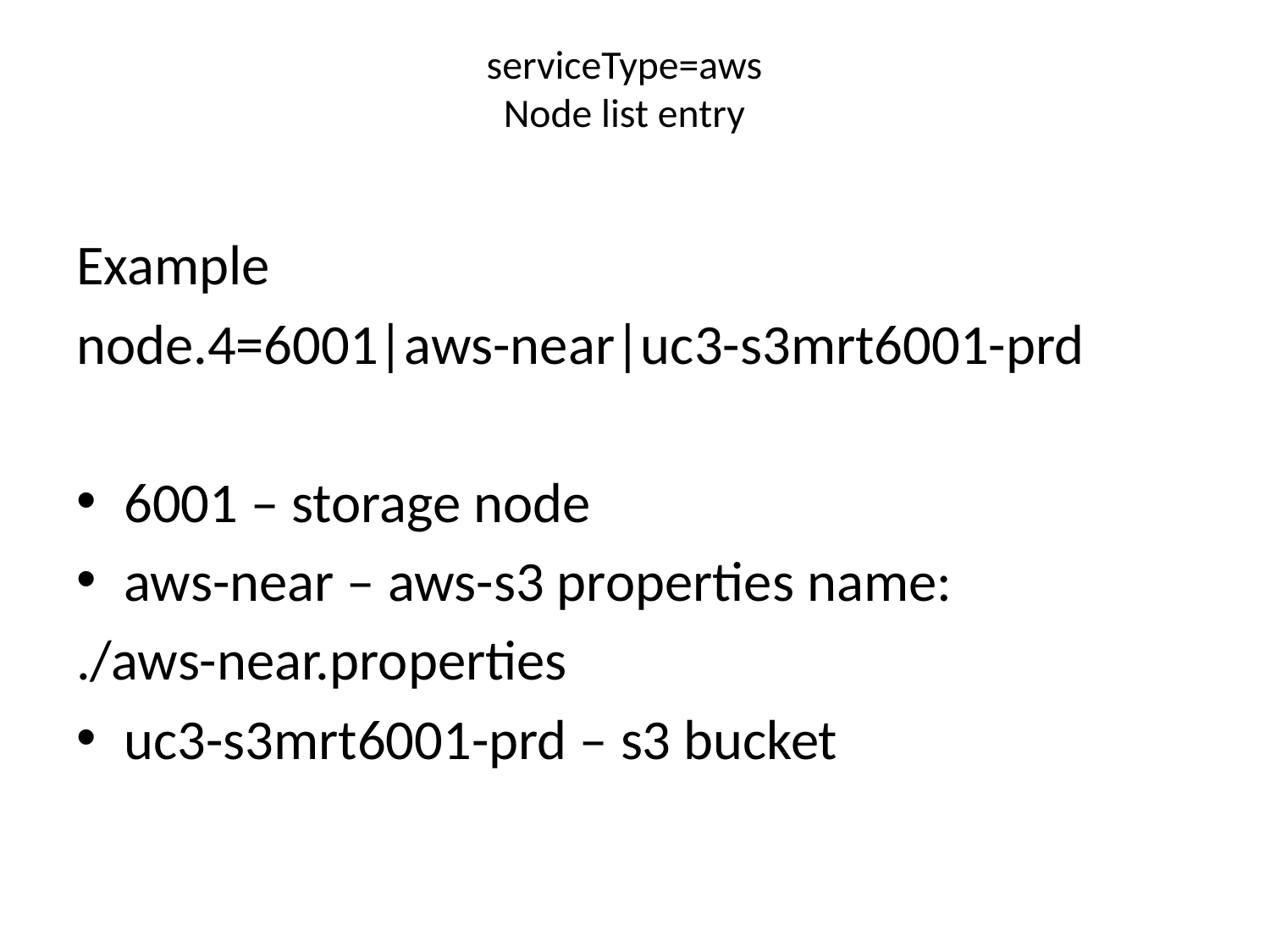

# serviceType=aws Node list entry
Example
node.4=6001|aws-near|uc3-s3mrt6001-prd

6001 – storage node
aws-near – aws-s3 properties name:
./aws-near.properties
uc3-s3mrt6001-prd – s3 bucket